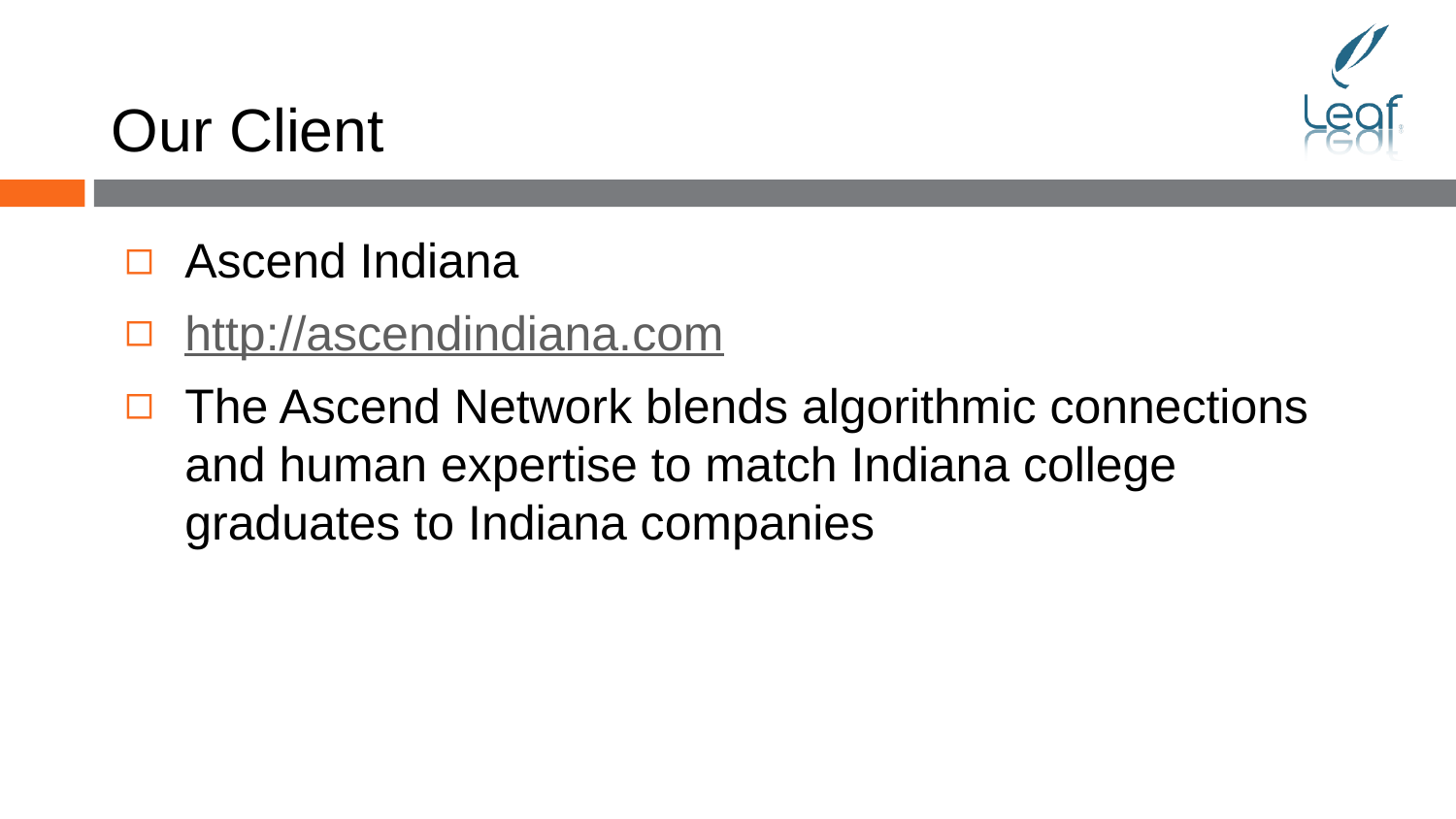

# Our Client
Ascend Indiana
http://ascendindiana.com
The Ascend Network blends algorithmic connections and human expertise to match Indiana college graduates to Indiana companies